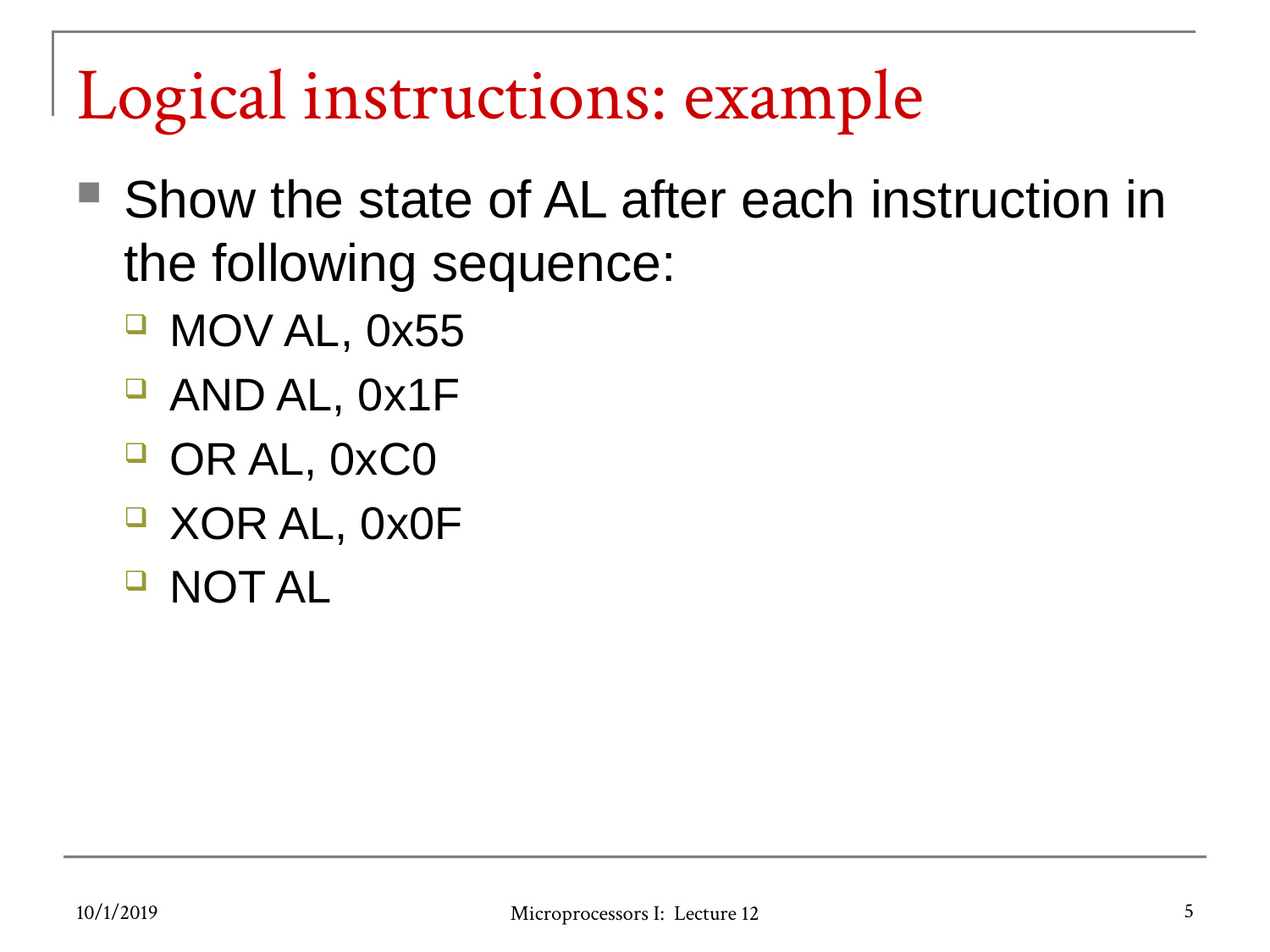

# Logical instructions: example
Show the state of AL after each instruction in the following sequence:
MOV AL, 0x55
AND AL, 0x1F
OR AL, 0xC0
XOR AL, 0x0F
NOT AL

10/1/2019
5
Microprocessors I:  Lecture 12